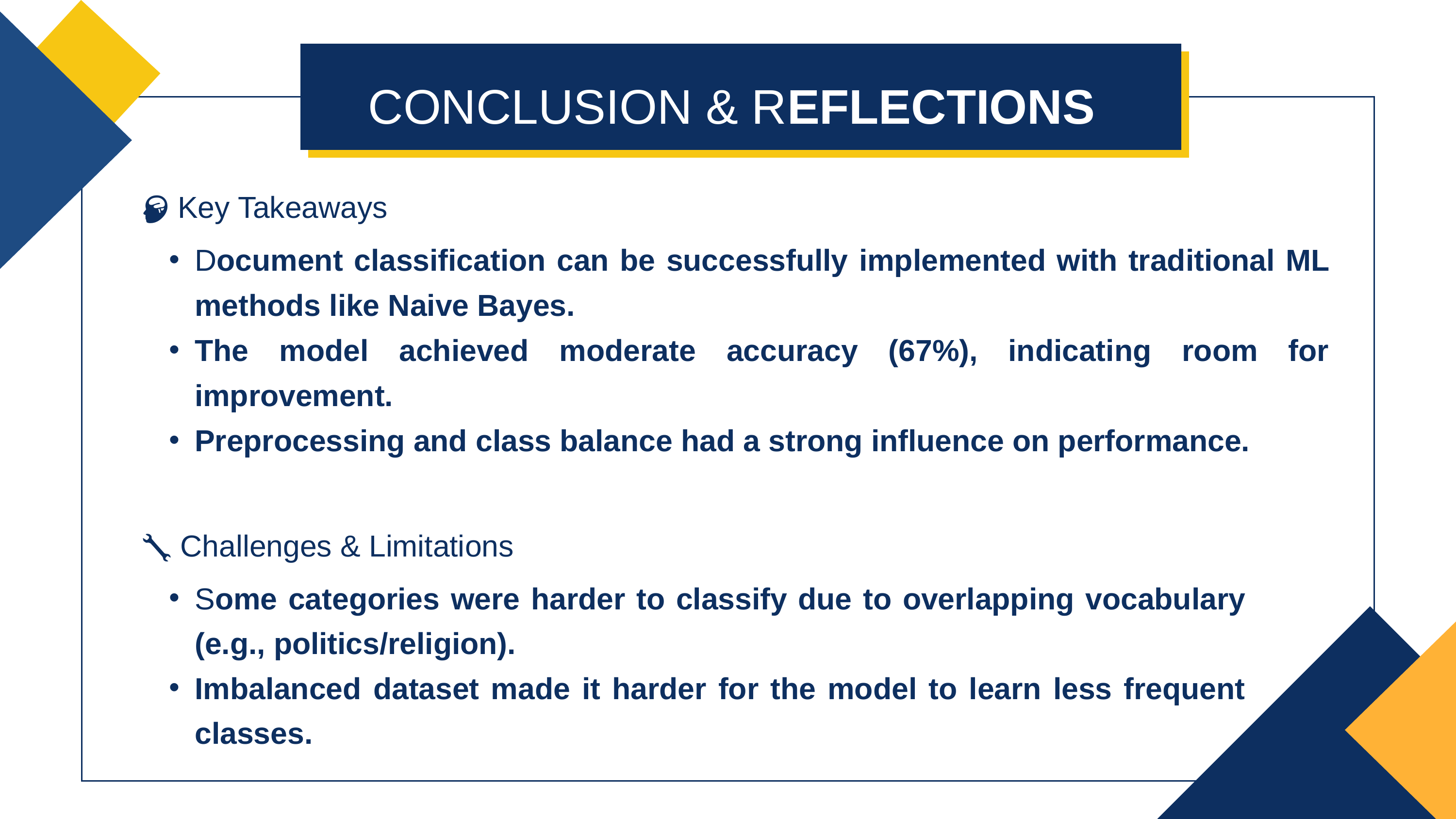

CONCLUSION & REFLECTIONS

🧠 Key Takeaways
Document classification can be successfully implemented with traditional ML methods like Naive Bayes.
The model achieved moderate accuracy (67%), indicating room for improvement.
Preprocessing and class balance had a strong influence on performance.

🔧 Challenges & Limitations
Some categories were harder to classify due to overlapping vocabulary (e.g., politics/religion).
Imbalanced dataset made it harder for the model to learn less frequent classes.